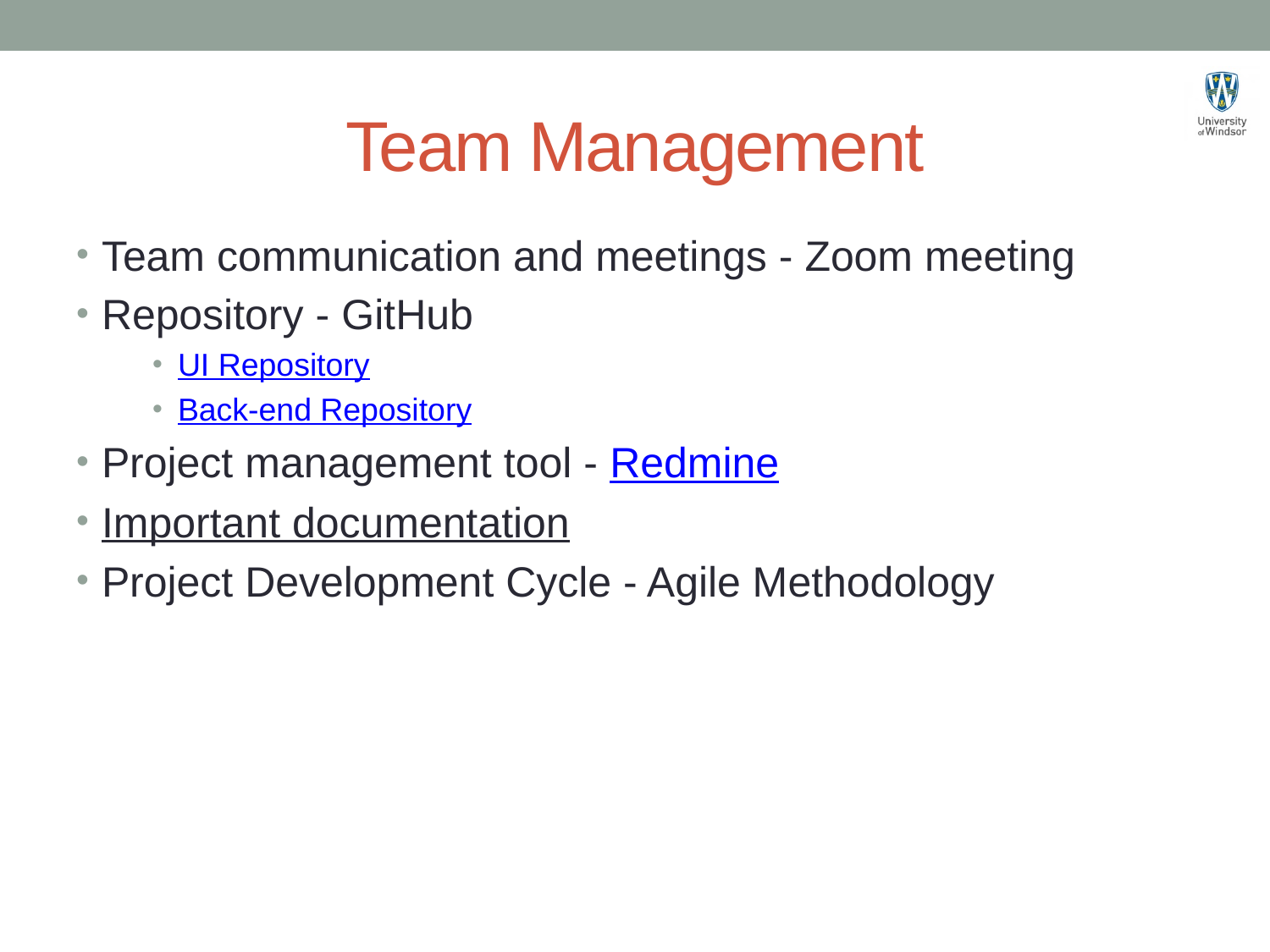

# Team Management
Team communication and meetings - Zoom meeting
Repository - GitHub
UI Repository
Back-end Repository
Project management tool - Redmine
Important documentation
Project Development Cycle - Agile Methodology